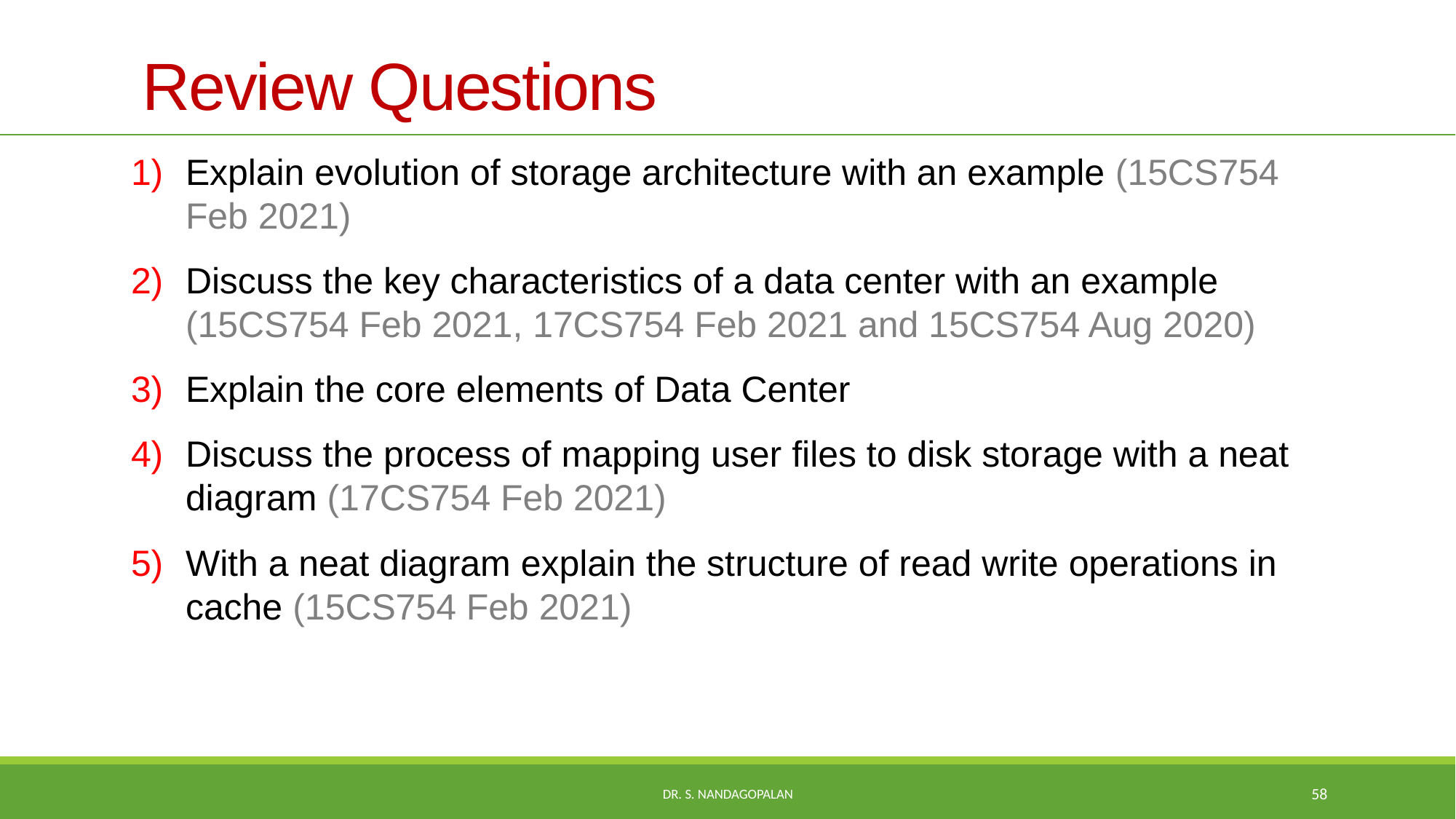

# Review Questions
Explain evolution of storage architecture with an example (15CS754 Feb 2021)
Discuss the key characteristics of a data center with an example (15CS754 Feb 2021, 17CS754 Feb 2021 and 15CS754 Aug 2020)
Explain the core elements of Data Center
Discuss the process of mapping user files to disk storage with a neat diagram (17CS754 Feb 2021)
With a neat diagram explain the structure of read write operations in cache (15CS754 Feb 2021)

Dr. S. Nandagopalan
58